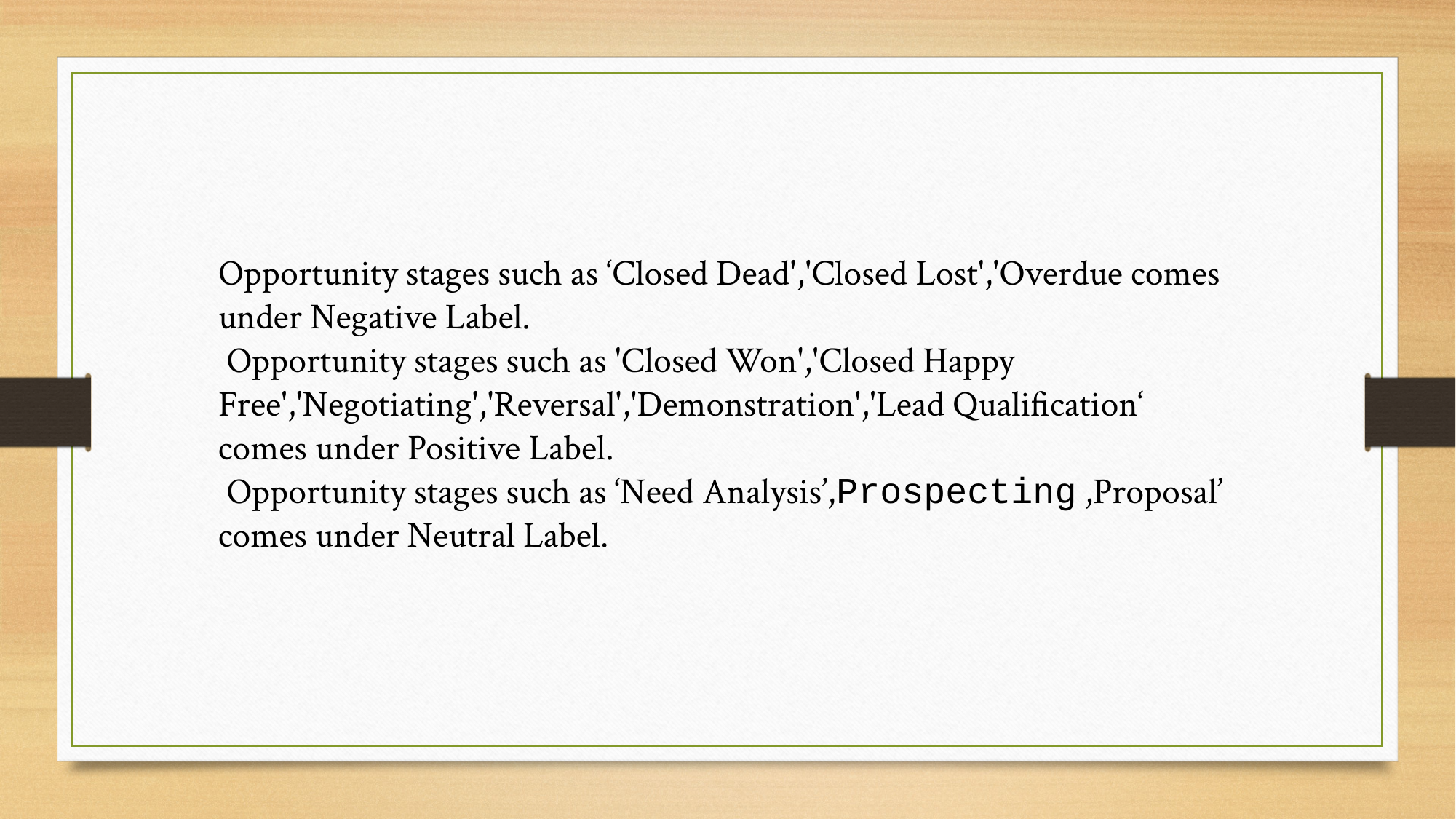

Opportunity stages such as ‘Closed Dead','Closed Lost','Overdue comes under Negative Label.
 Opportunity stages such as 'Closed Won','Closed Happy Free','Negotiating','Reversal','Demonstration','Lead Qualification‘ comes under Positive Label.
 Opportunity stages such as ‘Need Analysis’,Prospecting ,Proposal’ comes under Neutral Label.